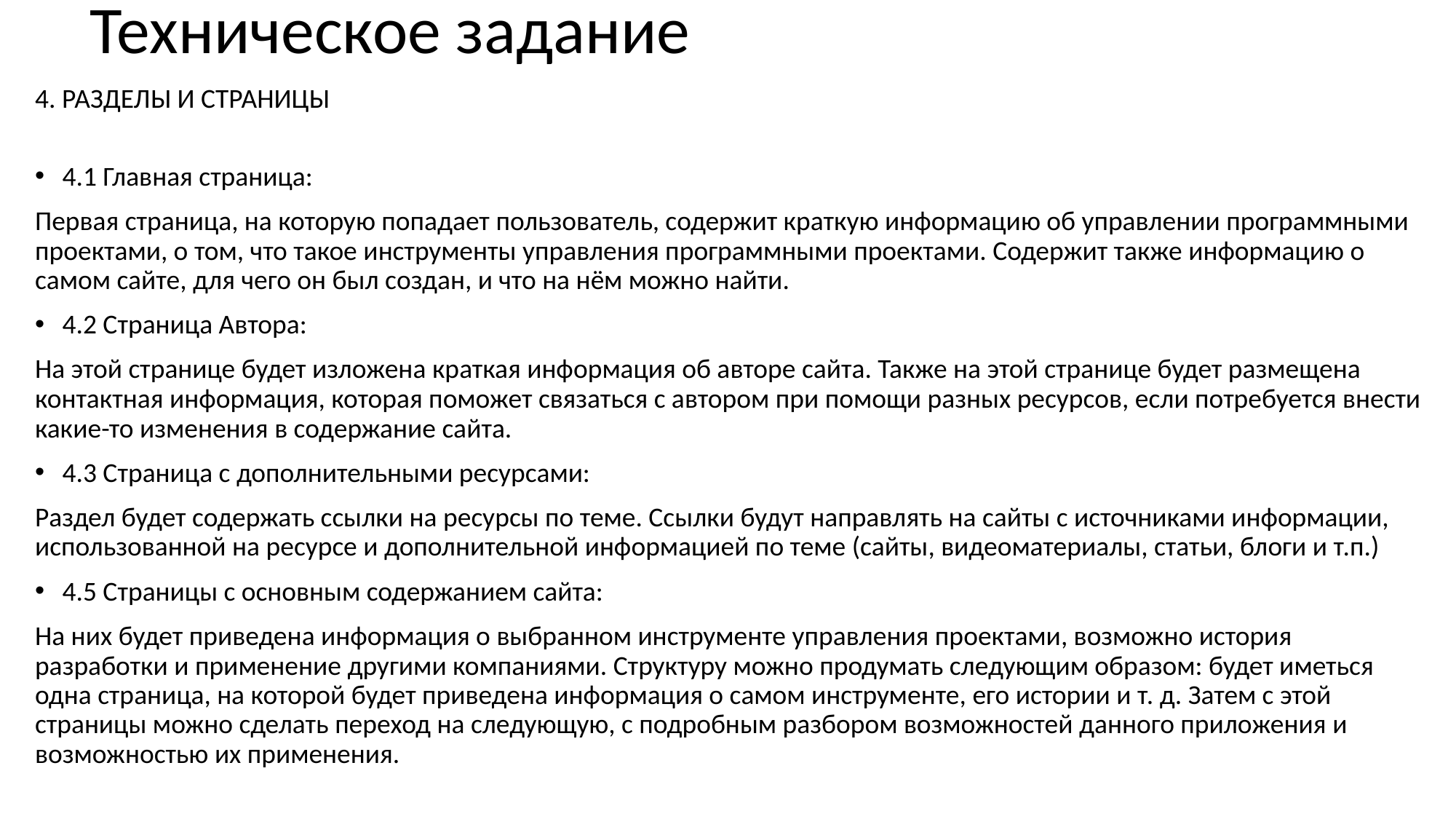

# Техническое задание
4. РАЗДЕЛЫ И СТРАНИЦЫ
4.1 Главная страница:
Первая страница, на которую попадает пользователь, содержит краткую информацию об управлении программными проектами, о том, что такое инструменты управления программными проектами. Содержит также информацию о самом сайте, для чего он был создан, и что на нём можно найти.
4.2 Страница Автора:
На этой странице будет изложена краткая информация об авторе сайта. Также на этой странице будет размещена контактная информация, которая поможет связаться с автором при помощи разных ресурсов, если потребуется внести какие-то изменения в содержание сайта.
4.3 Страница с дополнительными ресурсами:
Раздел будет содержать ссылки на ресурсы по теме. Ссылки будут направлять на сайты с источниками информации, использованной на ресурсе и дополнительной информацией по теме (сайты, видеоматериалы, статьи, блоги и т.п.)
4.5 Страницы с основным содержанием сайта:
На них будет приведена информация о выбранном инструменте управления проектами, возможно история разработки и применение другими компаниями. Структуру можно продумать следующим образом: будет иметься одна страница, на которой будет приведена информация о самом инструменте, его истории и т. д. Затем с этой страницы можно сделать переход на следующую, с подробным разбором возможностей данного приложения и возможностью их применения.